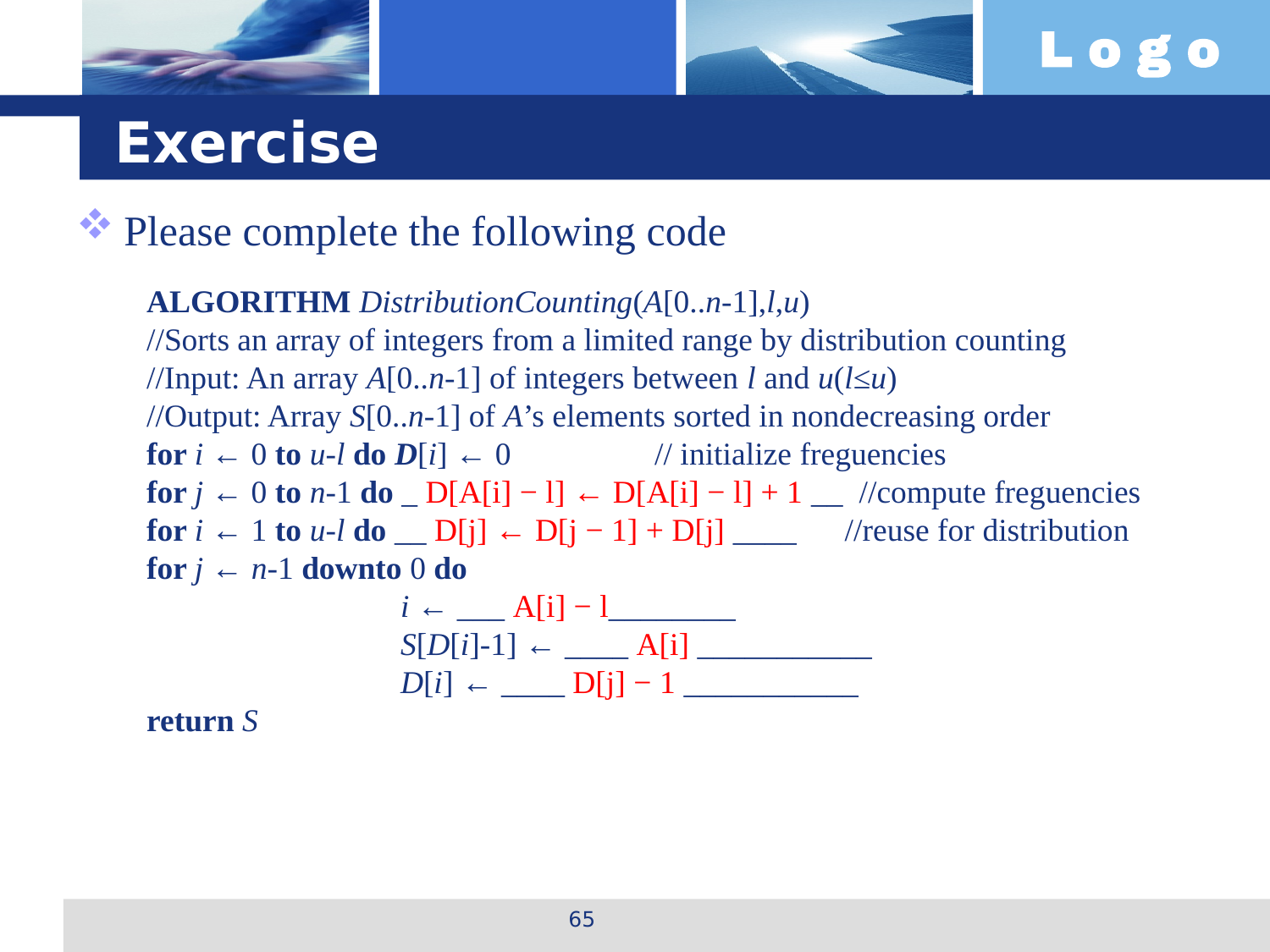

# Exercise
Please complete the following code

ALGORITHM DistributionCounting(A[0..n-1],l,u)
//Sorts an array of integers from a limited range by distribution counting
//Input: An array A[0..n-1] of integers between l and u(l≤u)
//Output: Array S[0..n-1] of A’s elements sorted in nondecreasing order
for i ← 0 to u-l do D[i] ← 0		// initialize freguencies
for j ← 0 to n-1 do _ D[A[i] − l] ← D[A[i] − l] + 1 __  //compute freguencies
for i ← 1 to u-l do __ D[j] ← D[j − 1] + D[j] ____      //reuse for distribution
for j ← n-1 downto 0 do
		i ← ___ A[i] − l________
		S[D[i]-1] ← ____ A[i] ___________
		D[i] ← ____ D[j] − 1 ___________
return S
65